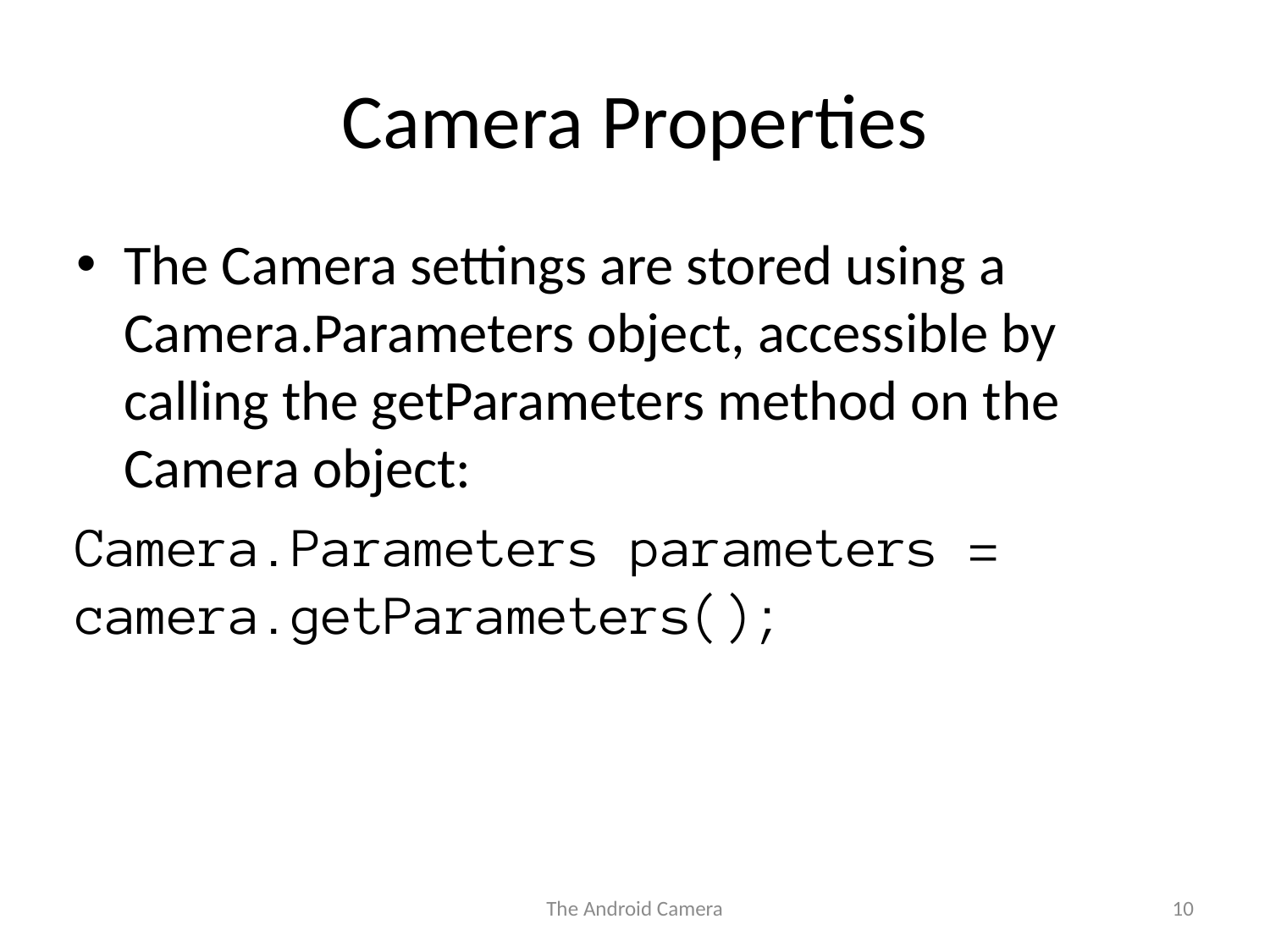

# Camera Properties
The Camera settings are stored using a Camera.Parameters object, accessible by calling the getParameters method on the Camera object:
Camera.Parameters parameters = camera.getParameters();
The Android Camera
10